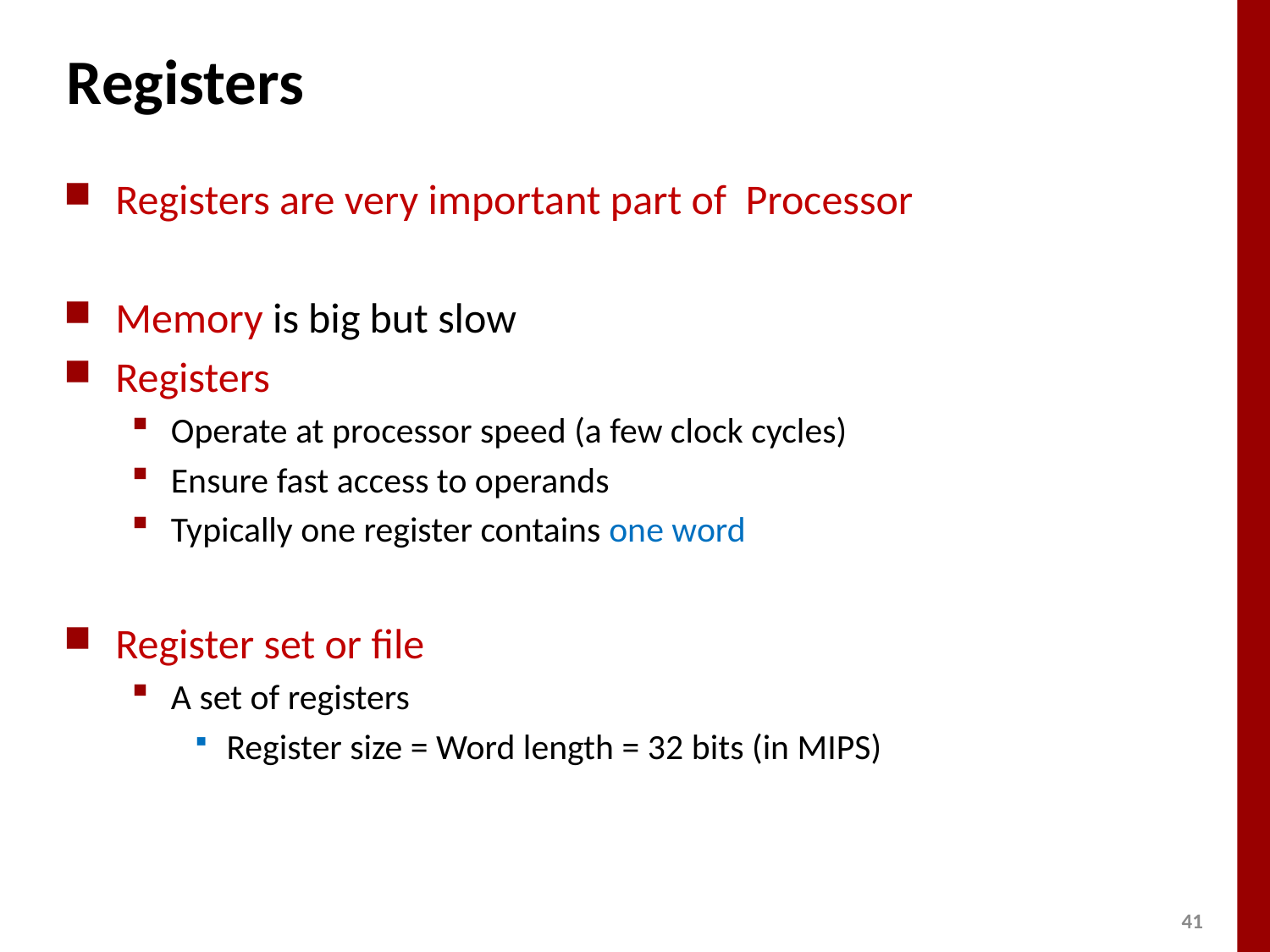

# Registers
Registers are very important part of  Processor

Memory is big but slow
Registers
Operate at processor speed (a few clock cycles)
Ensure fast access to operands
Typically one register contains one word

Register set or file
A set of registers
Register size = Word length = 32 bits (in MIPS)